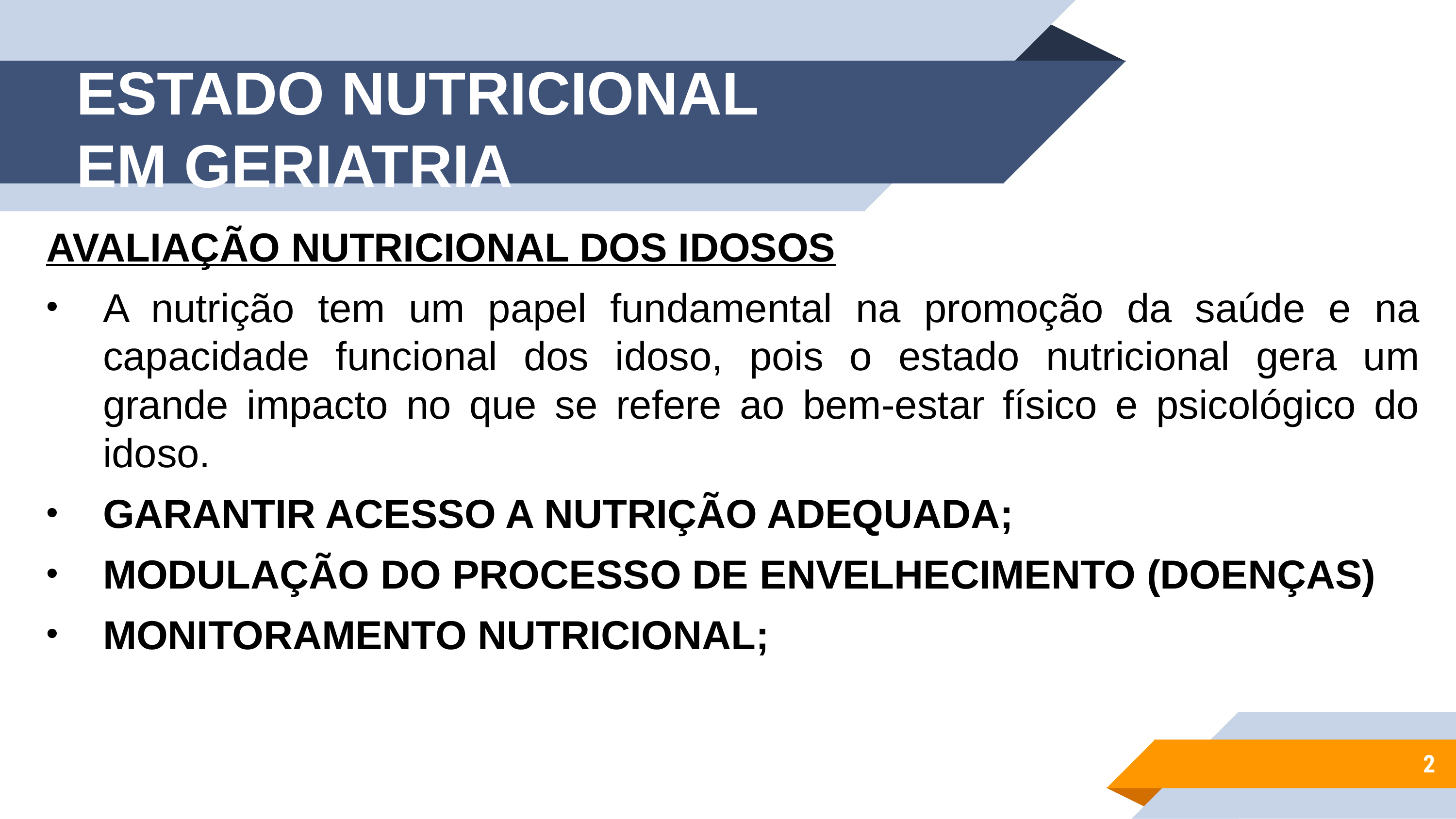

# ESTADO NUTRICIONAL EM GERIATRIA
AVALIAÇÃO NUTRICIONAL DOS IDOSOS
A nutrição tem um papel fundamental na promoção da saúde e na capacidade funcional dos idoso, pois o estado nutricional gera um grande impacto no que se refere ao bem-estar físico e psicológico do idoso.
GARANTIR ACESSO A NUTRIÇÃO ADEQUADA;
MODULAÇÃO DO PROCESSO DE ENVELHECIMENTO (DOENÇAS)
MONITORAMENTO NUTRICIONAL;
2